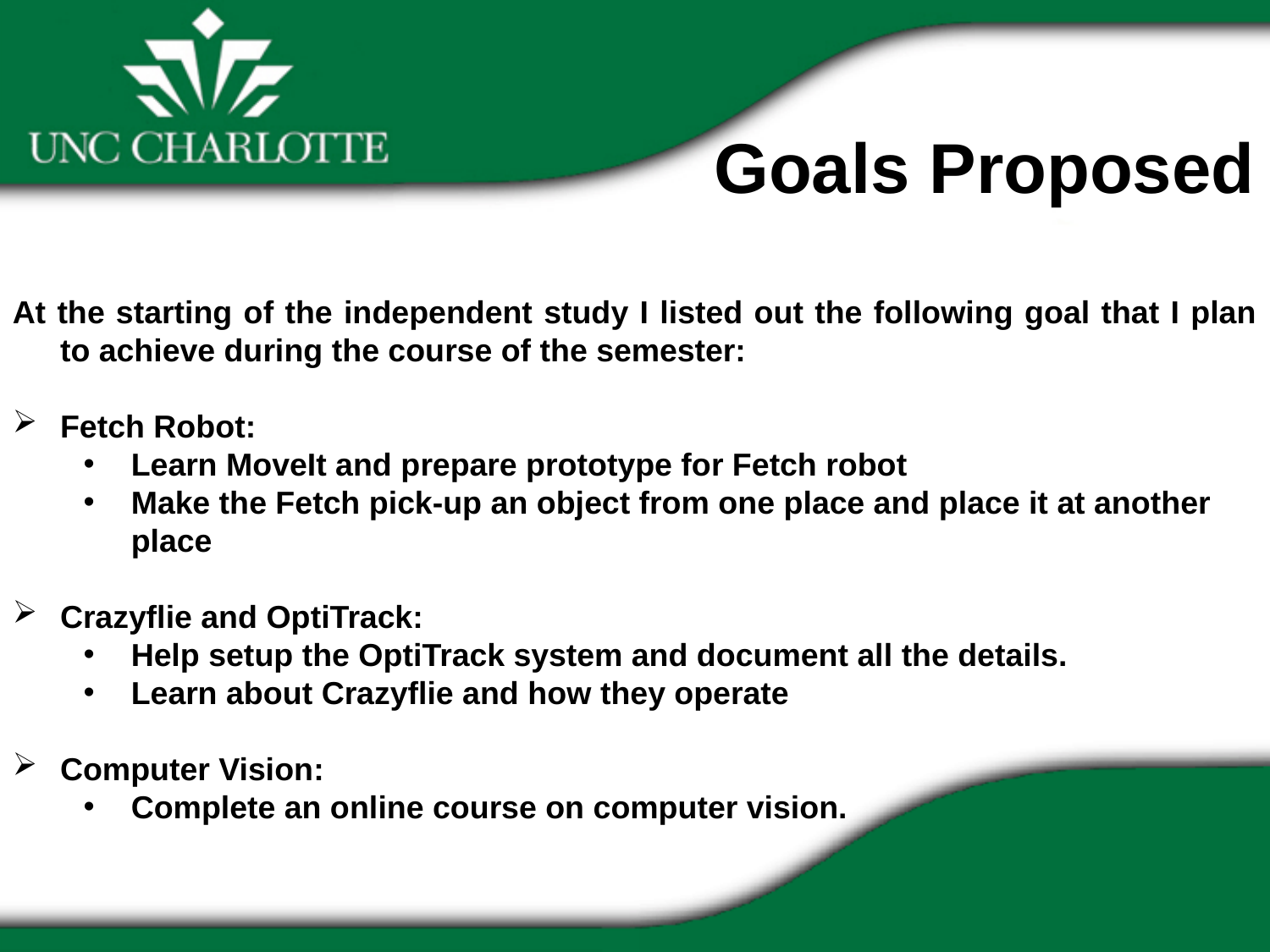

Goals Proposed
At the starting of the independent study I listed out the following goal that I plan to achieve during the course of the semester:

Fetch Robot:
Learn MoveIt and prepare prototype for Fetch robot
Make the Fetch pick-up an object from one place and place it at another place

Crazyflie and OptiTrack:
Help setup the OptiTrack system and document all the details.
Learn about Crazyflie and how they operate

Computer Vision:
Complete an online course on computer vision.